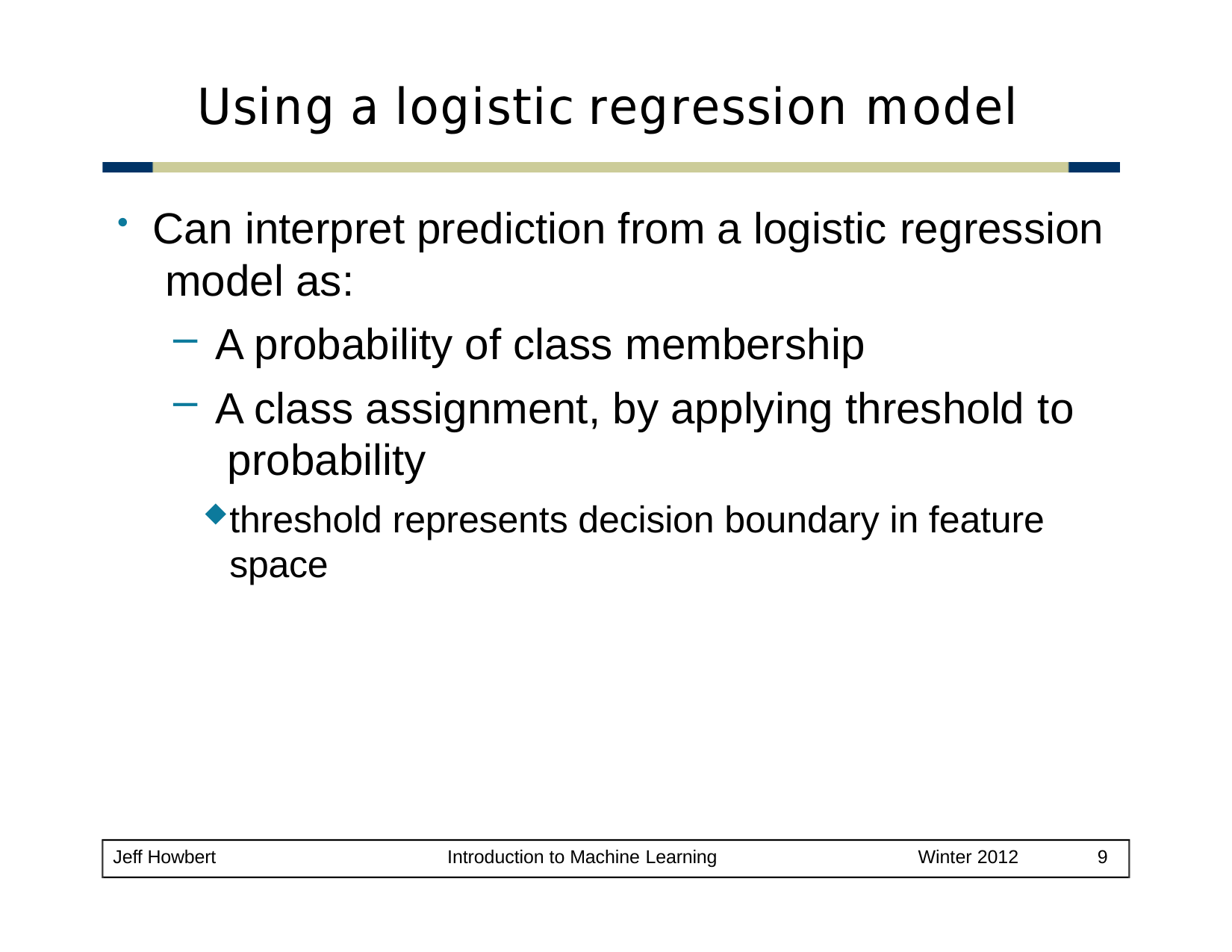

# Using a logistic regression model
Can interpret prediction from a logistic regression  model as:
A probability of class membership
A class assignment, by applying threshold to  probability
threshold represents decision boundary in feature  space

Jeff Howbert
Introduction to Machine Learning
Winter 2012
9